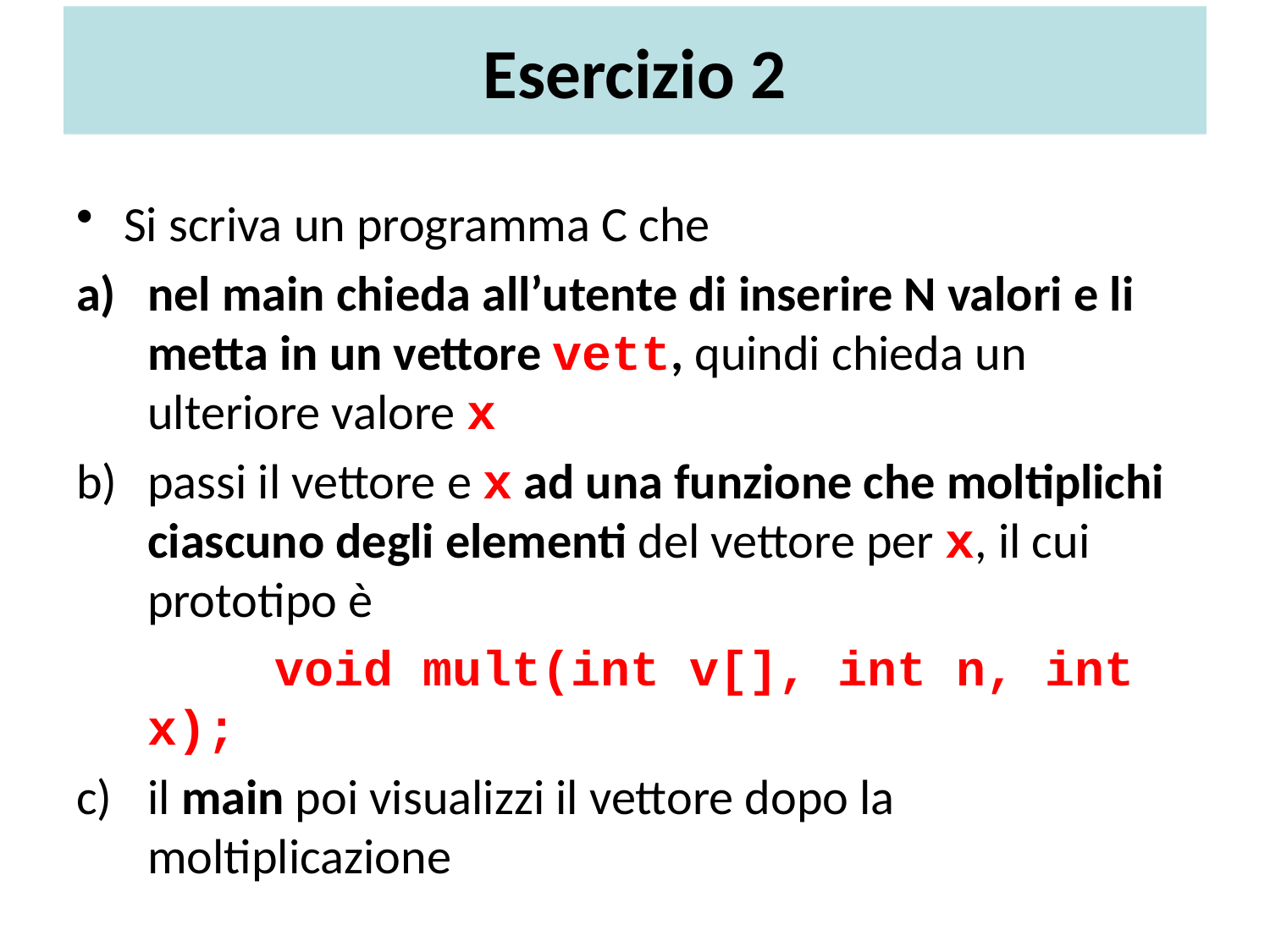

# Esercizio 2
Si scriva un programma C che
nel main chieda all’utente di inserire N valori e li metta in un vettore vett, quindi chieda un ulteriore valore x
passi il vettore e x ad una funzione che moltiplichi ciascuno degli elementi del vettore per x, il cui prototipo è
		void mult(int v[], int n, int x);
il main poi visualizzi il vettore dopo la moltiplicazione